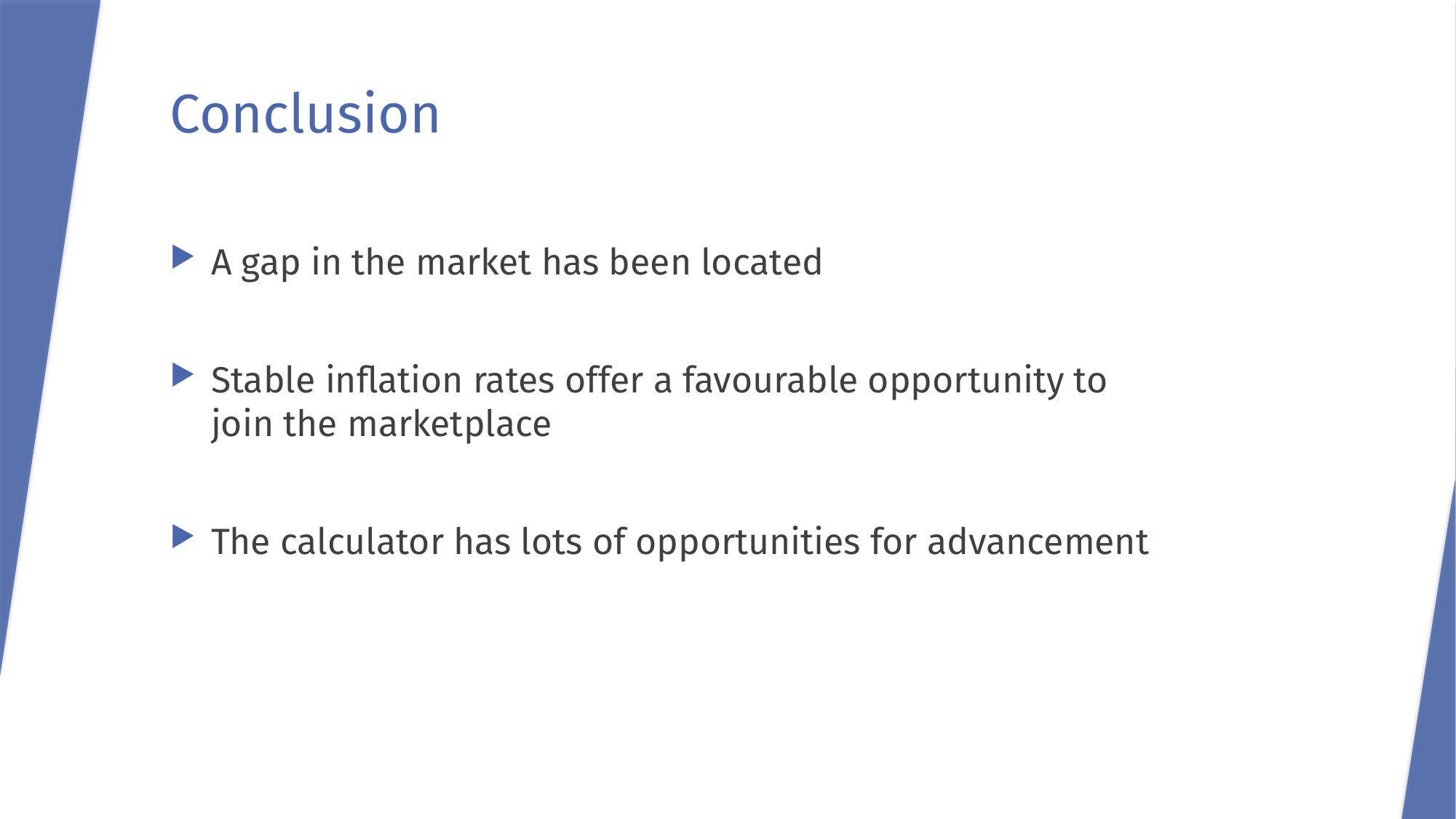

# Conclusion
A gap in the market has been located

Stable inflation rates offer a favourable opportunity to join the marketplace

The calculator has lots of opportunities for advancement